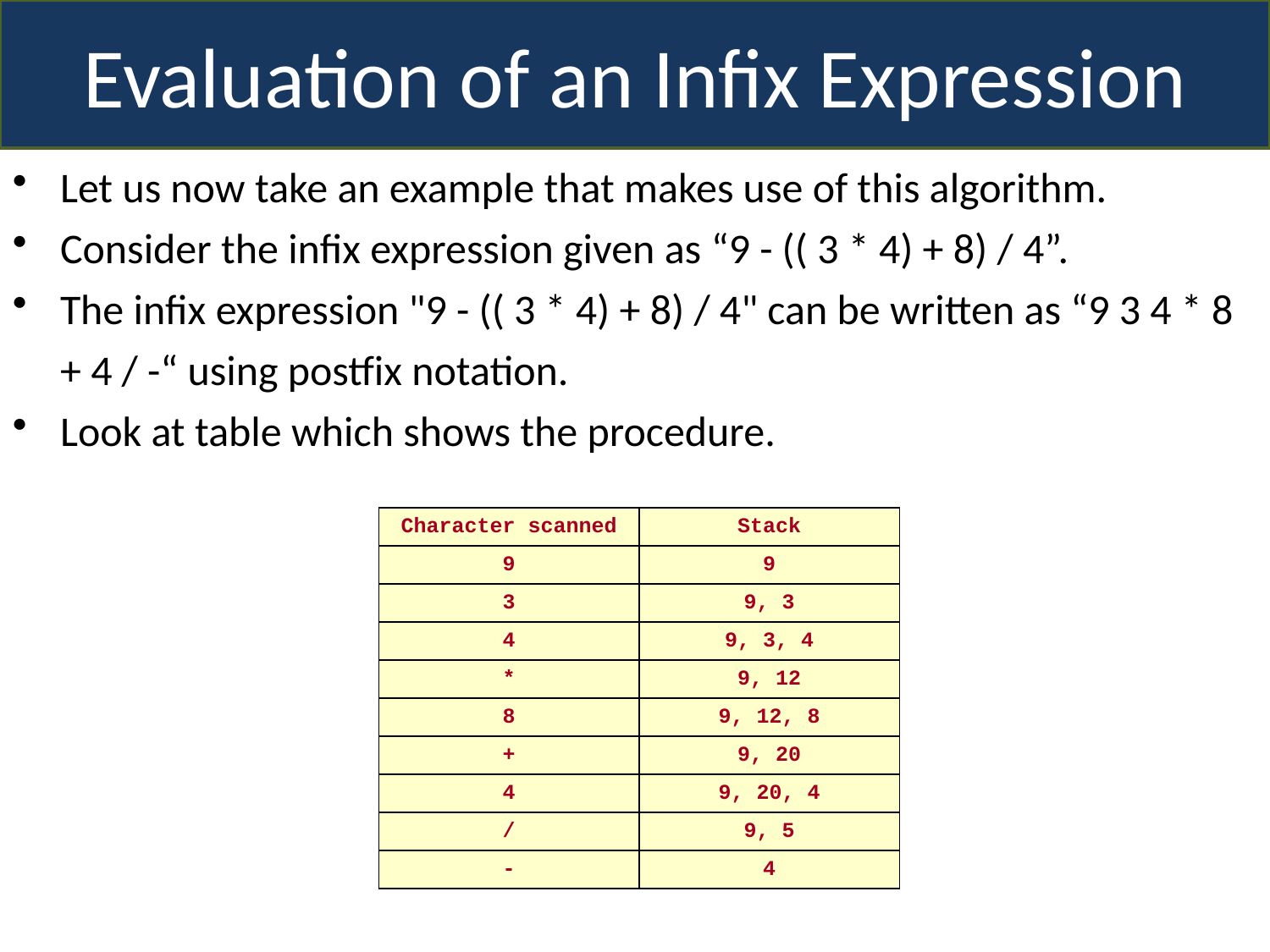

Evaluation of an Infix Expression
Let us now take an example that makes use of this algorithm.
Consider the infix expression given as “9 - (( 3 * 4) + 8) / 4”.
The infix expression "9 - (( 3 * 4) + 8) / 4" can be written as “9 3 4 * 8 + 4 / -“ using postfix notation.
Look at table which shows the procedure.
| Character scanned | Stack |
| --- | --- |
| 9 | 9 |
| 3 | 9, 3 |
| 4 | 9, 3, 4 |
| \* | 9, 12 |
| 8 | 9, 12, 8 |
| + | 9, 20 |
| 4 | 9, 20, 4 |
| / | 9, 5 |
| - | 4 |